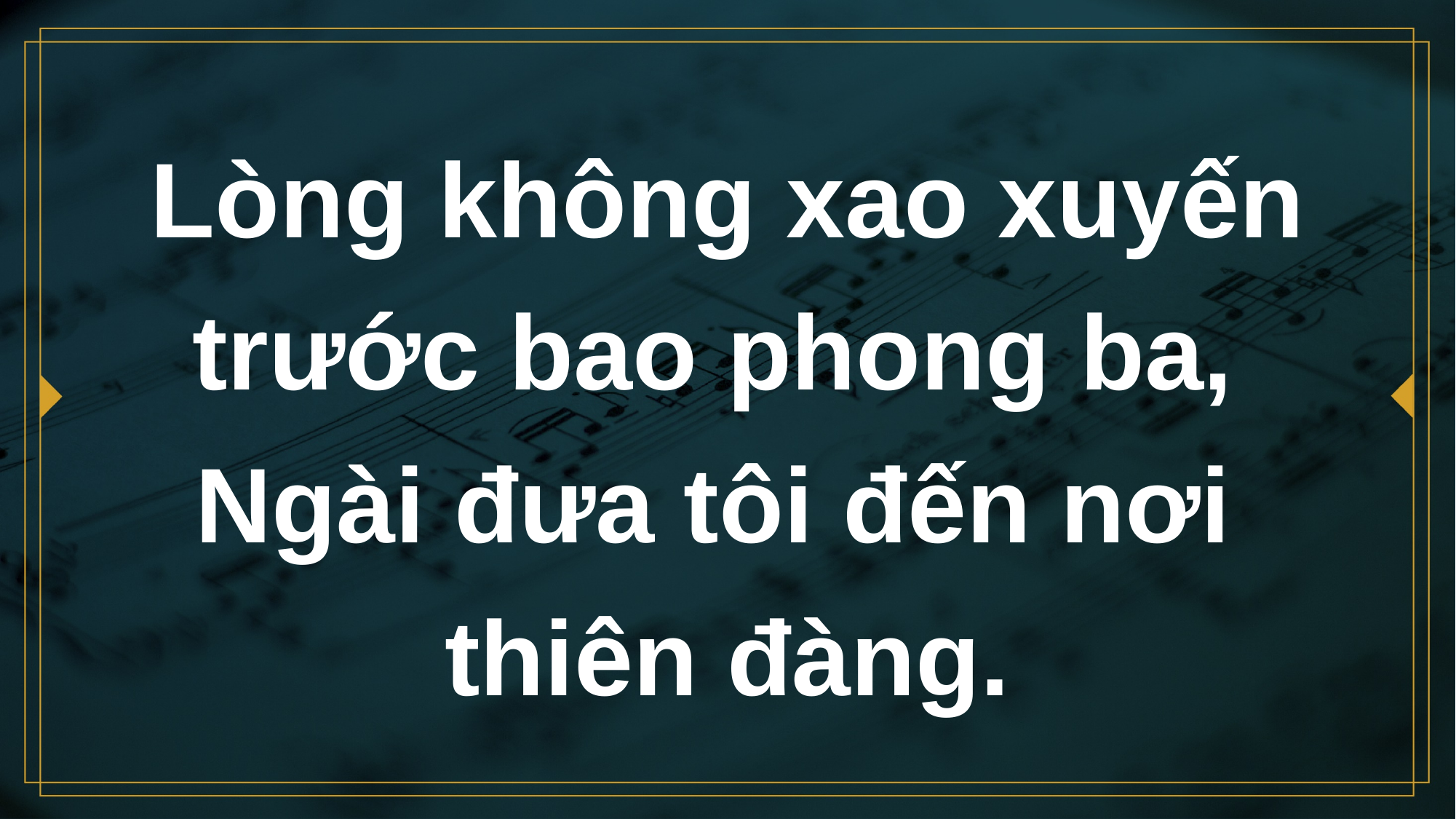

# Lòng không xao xuyến trước bao phong ba, Ngài đưa tôi đến nơi thiên đàng.